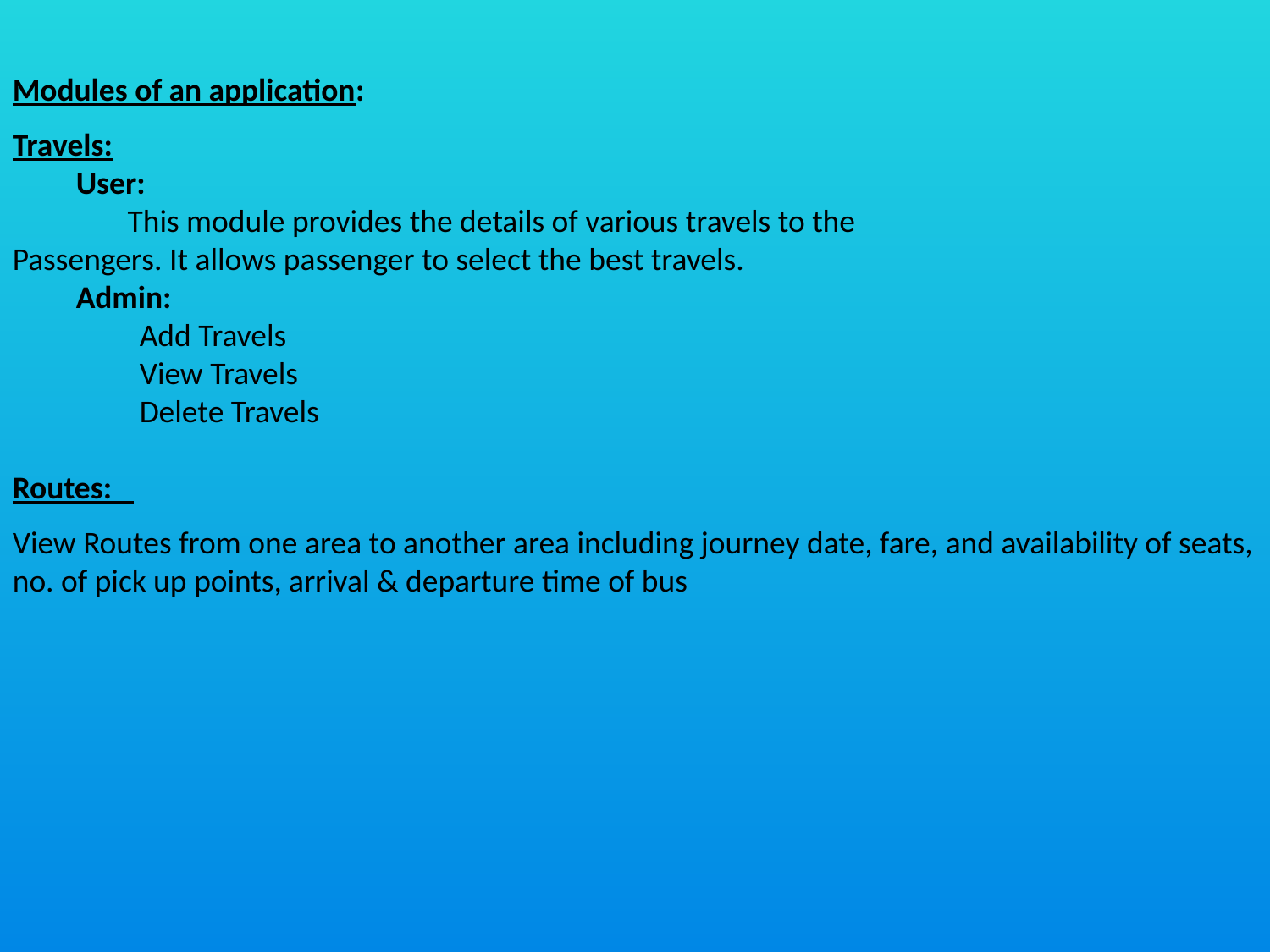

Modules of an application:

Travels:
User:
                This module provides the details of various travels to the
Passengers. It allows passenger to select the best travels.
Admin:
Add Travels
View Travels
Delete Travels

Routes:

View Routes from one area to another area including journey date, fare, and availability of seats, no. of pick up points, arrival & departure time of bus